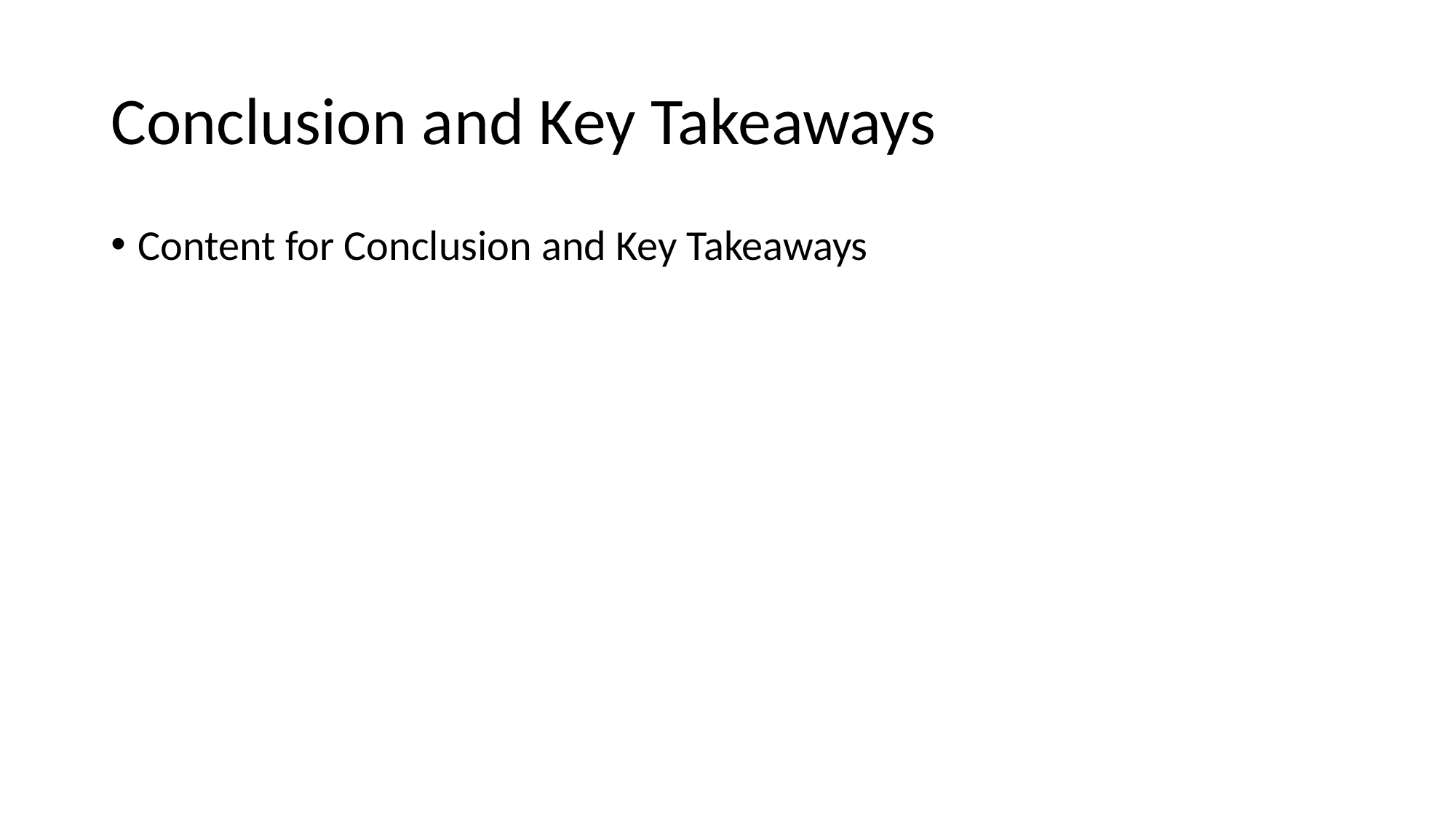

# Conclusion and Key Takeaways
Content for Conclusion and Key Takeaways